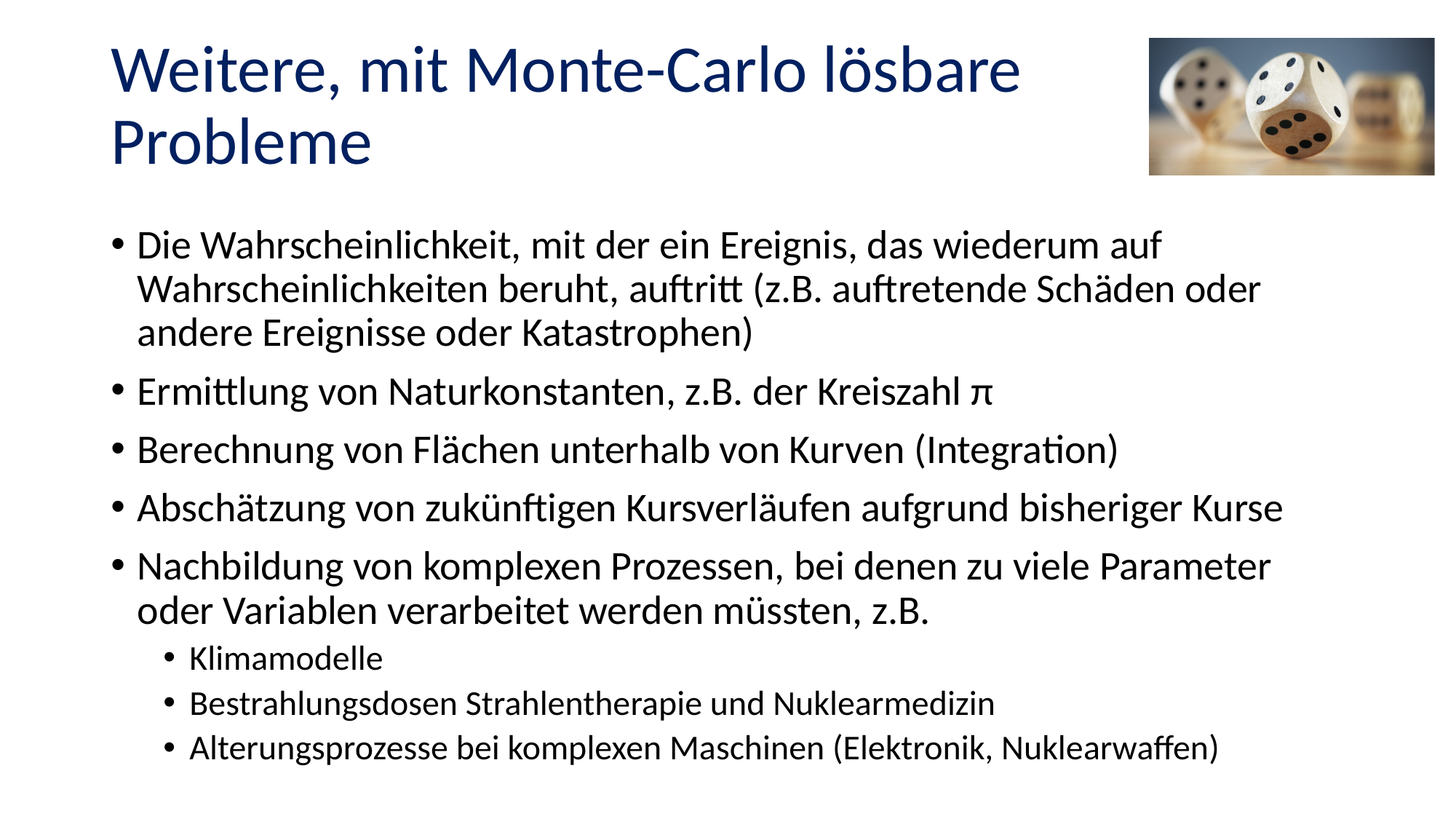

# Weitere, mit Monte-Carlo lösbare Probleme
Die Wahrscheinlichkeit, mit der ein Ereignis, das wiederum auf Wahrscheinlichkeiten beruht, auftritt (z.B. auftretende Schäden oder andere Ereignisse oder Katastrophen)
Ermittlung von Naturkonstanten, z.B. der Kreiszahl π
Berechnung von Flächen unterhalb von Kurven (Integration)
Abschätzung von zukünftigen Kursverläufen aufgrund bisheriger Kurse
Nachbildung von komplexen Prozessen, bei denen zu viele Parameter oder Variablen verarbeitet werden müssten, z.B.
Klimamodelle
Bestrahlungsdosen Strahlentherapie und Nuklearmedizin
Alterungsprozesse bei komplexen Maschinen (Elektronik, Nuklearwaffen)